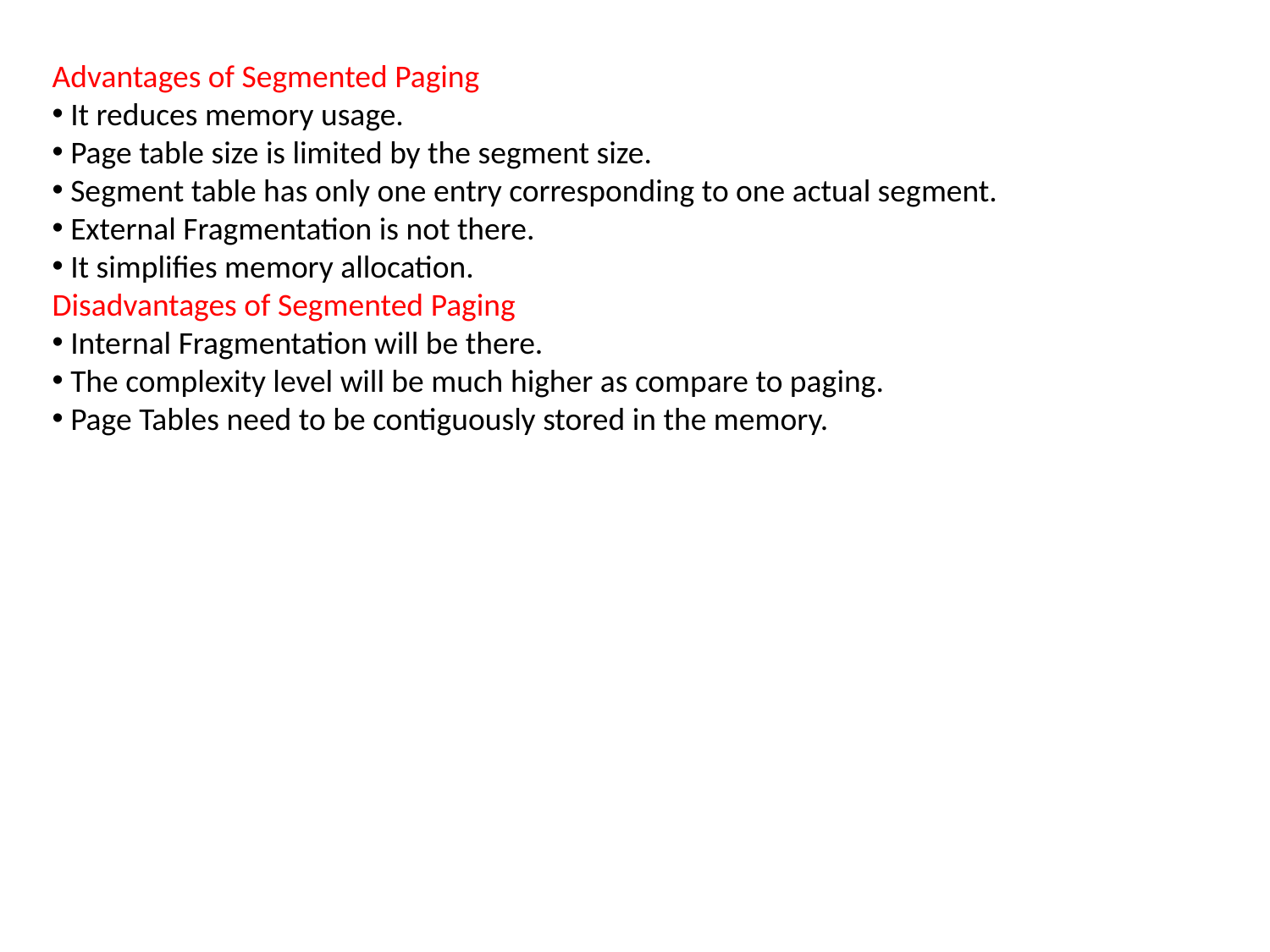

Advantages of Segmented Paging
 It reduces memory usage.
 Page table size is limited by the segment size.
 Segment table has only one entry corresponding to one actual segment.
 External Fragmentation is not there.
 It simplifies memory allocation.
Disadvantages of Segmented Paging
 Internal Fragmentation will be there.
 The complexity level will be much higher as compare to paging.
 Page Tables need to be contiguously stored in the memory.